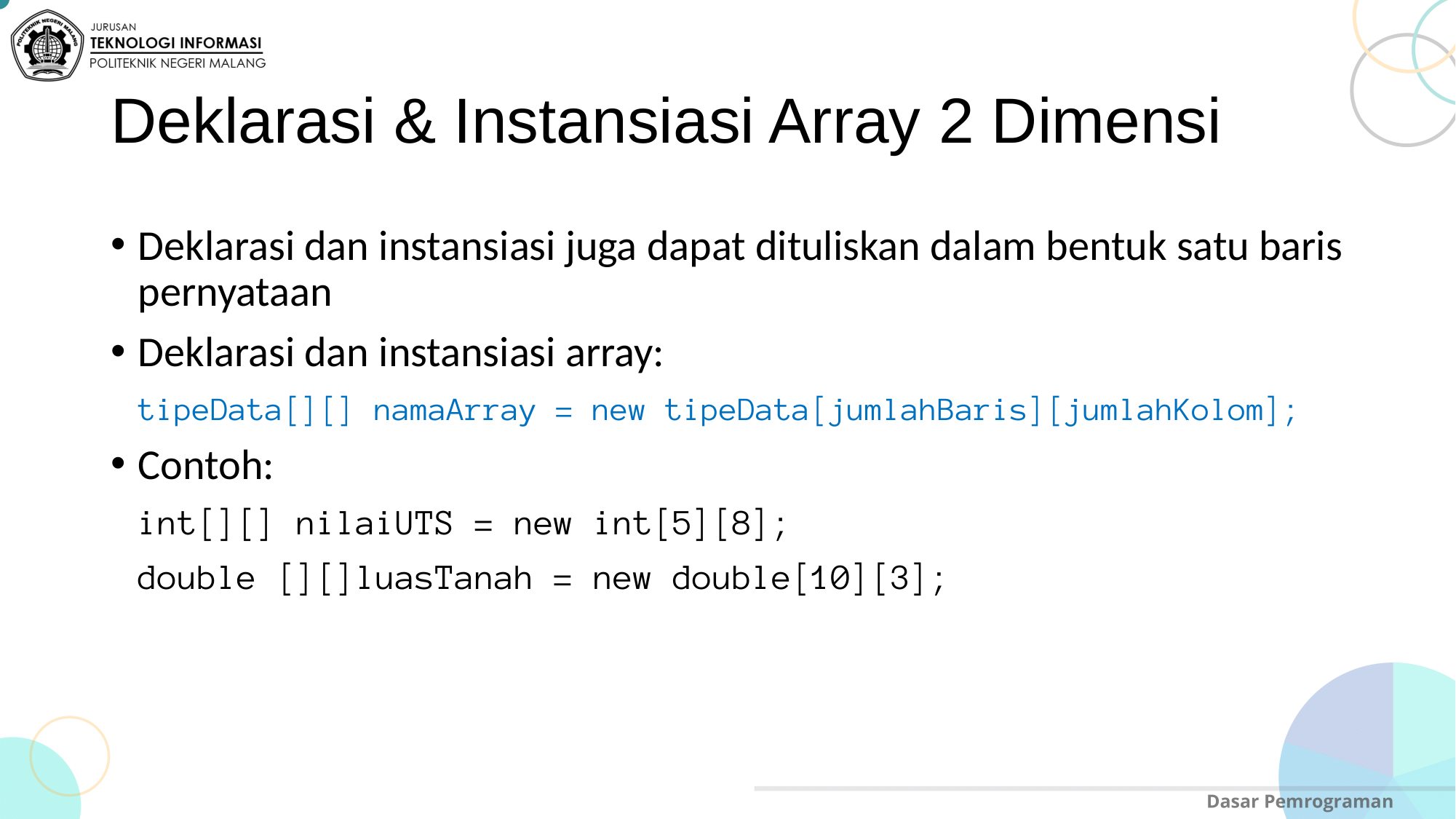

# Deklarasi & Instansiasi Array 2 Dimensi
Deklarasi dan instansiasi juga dapat dituliskan dalam bentuk satu baris pernyataan
Deklarasi dan instansiasi array:
tipeData[][] namaArray = new tipeData[jumlahBaris][jumlahKolom];
Contoh:
int[][] nilaiUTS = new int[5][8];
double [][]luasTanah = new double[10][3];